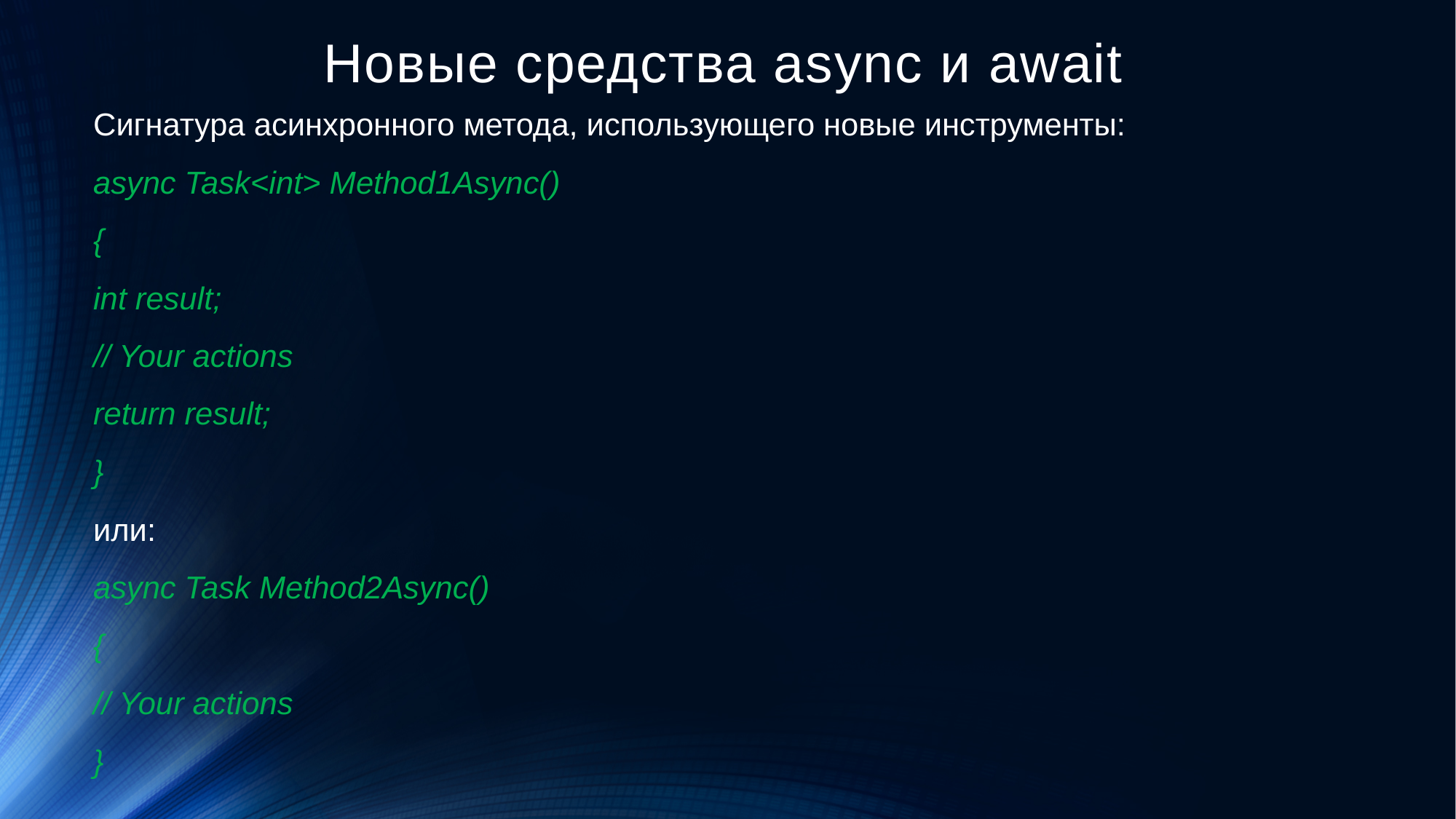

# Новые средства async и await
Сигнатура асинхронного метода, использующего новые инструменты:
async Task<int> Method1Async()
{
int result;
// Your actions
return result;
}
или:
async Task Method2Async()
{
// Your actions
}